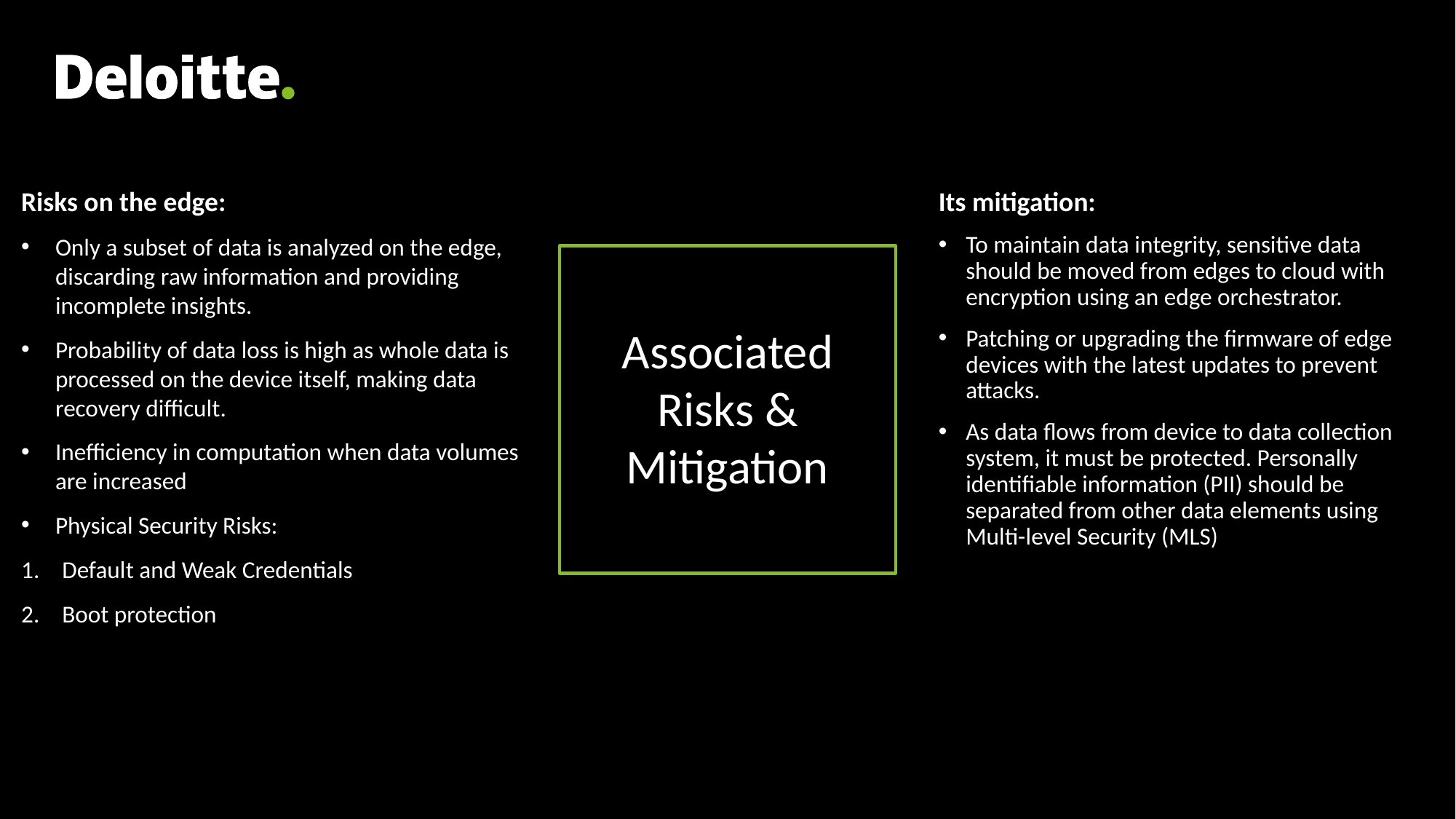

Risks on the edge:
Only a subset of data is analyzed on the edge, discarding raw information and providing incomplete insights.
Probability of data loss is high as whole data is processed on the device itself, making data recovery difficult.
Inefficiency in computation when data volumes are increased
Physical Security Risks:
Default and Weak Credentials
Boot protection

Its mitigation:
To maintain data integrity, sensitive data should be moved from edges to cloud with encryption using an edge orchestrator.
Patching or upgrading the firmware of edge devices with the latest updates to prevent attacks.
As data flows from device to data collection system, it must be protected. Personally identifiable information (PII) should be separated from other data elements using Multi-level Security (MLS)
# Associated Risks & Mitigation